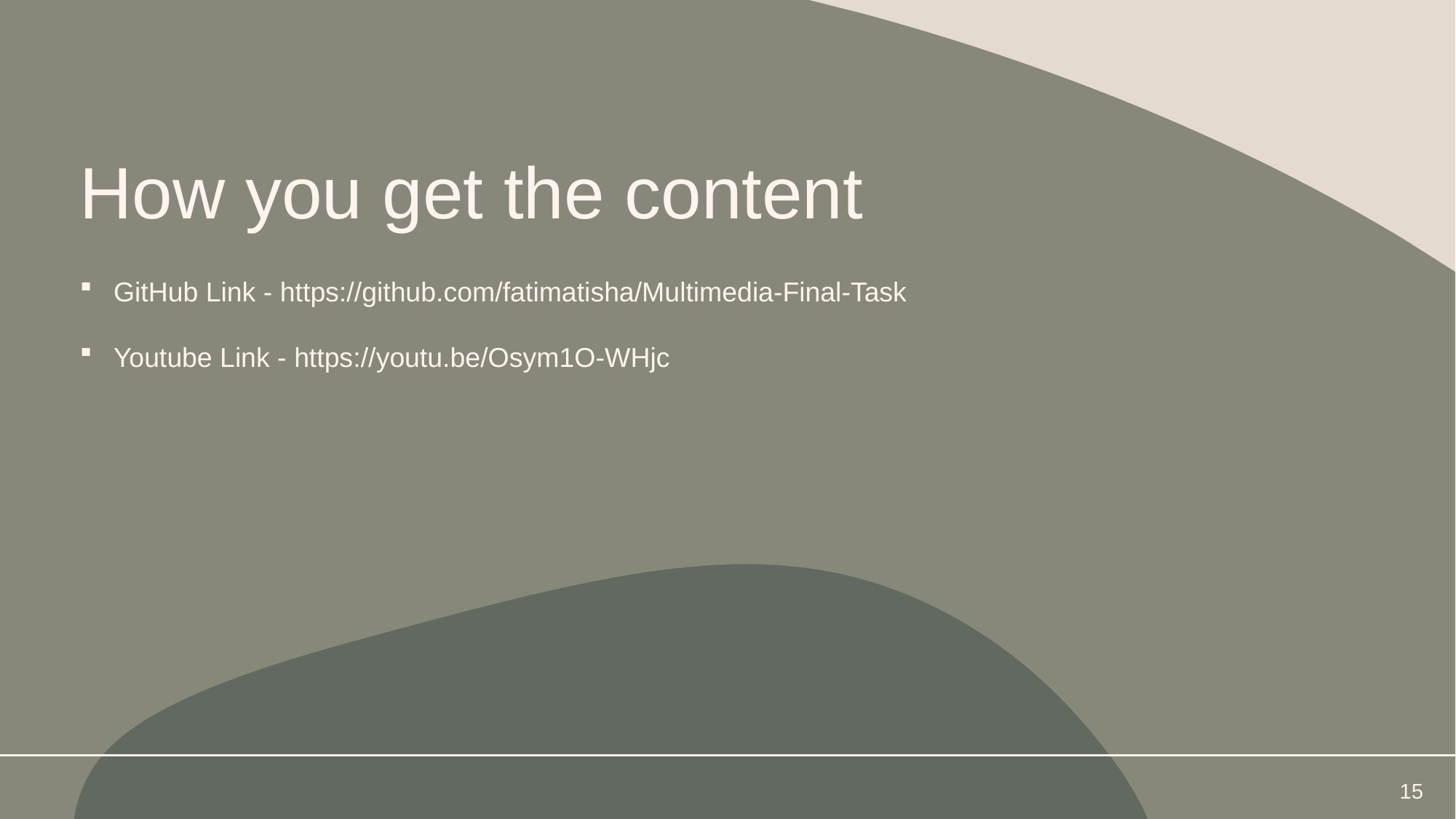

# How you get the content

GitHub Link - https://github.com/fatimatisha/Multimedia-Final-Task

Youtube Link - https://youtu.be/Osym1O-WHjc
15